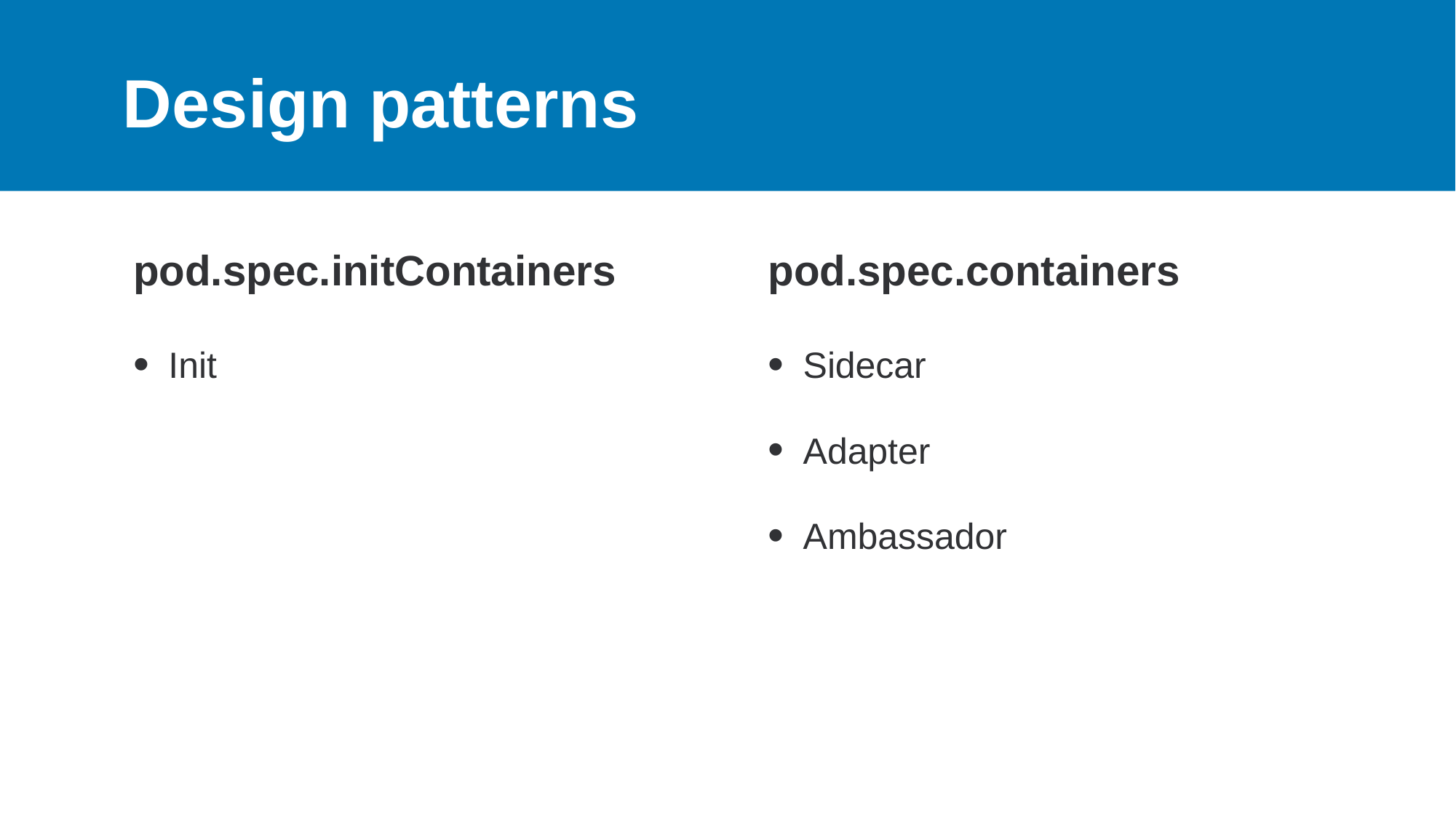

# Design patterns
pod.spec.initContainers
Init
pod.spec.containers
Sidecar
Adapter
Ambassador